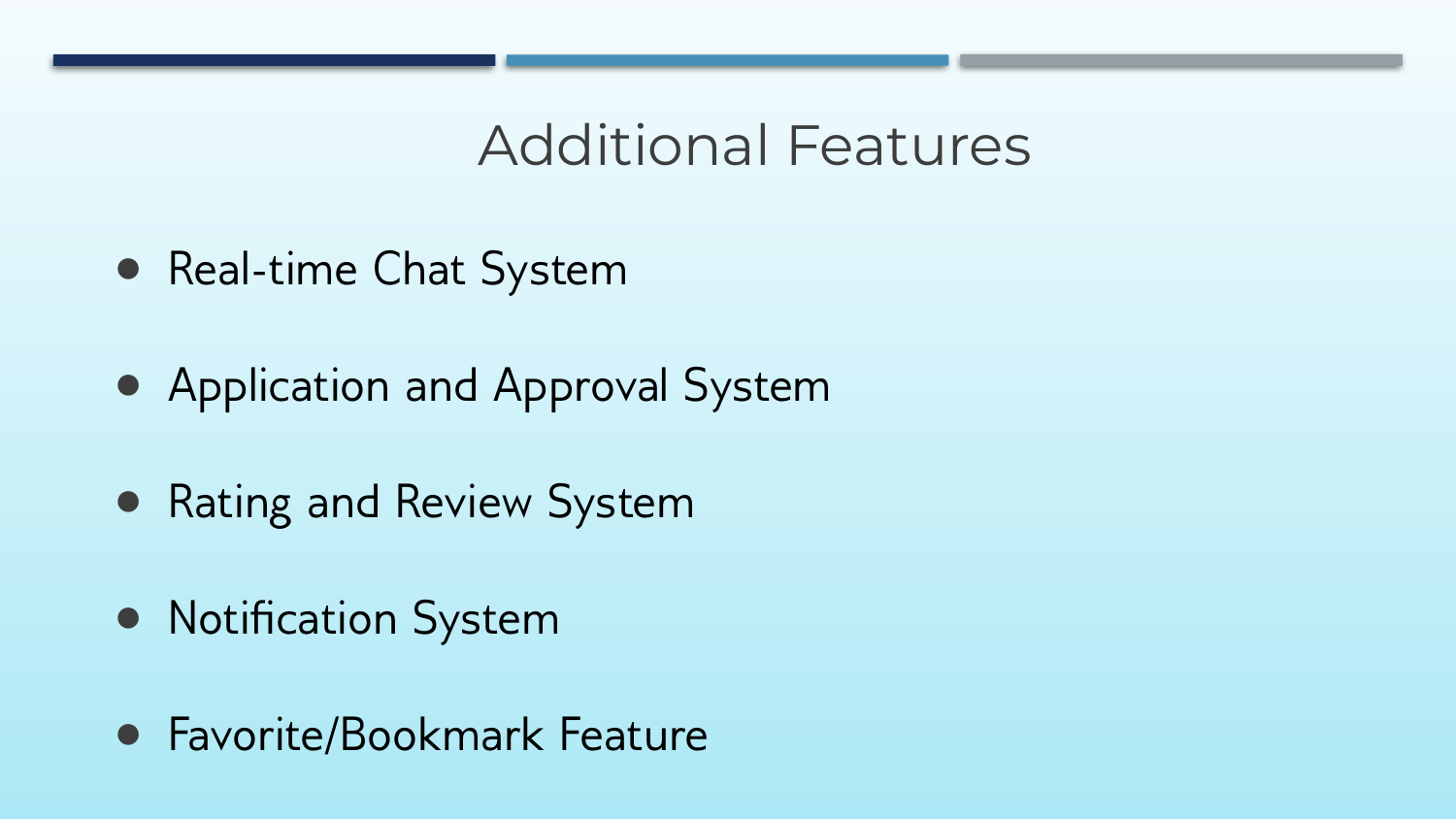

Additional Features

Real-time Chat System

Application and Approval System

Rating and Review System

Notification System

Favorite/Bookmark Feature